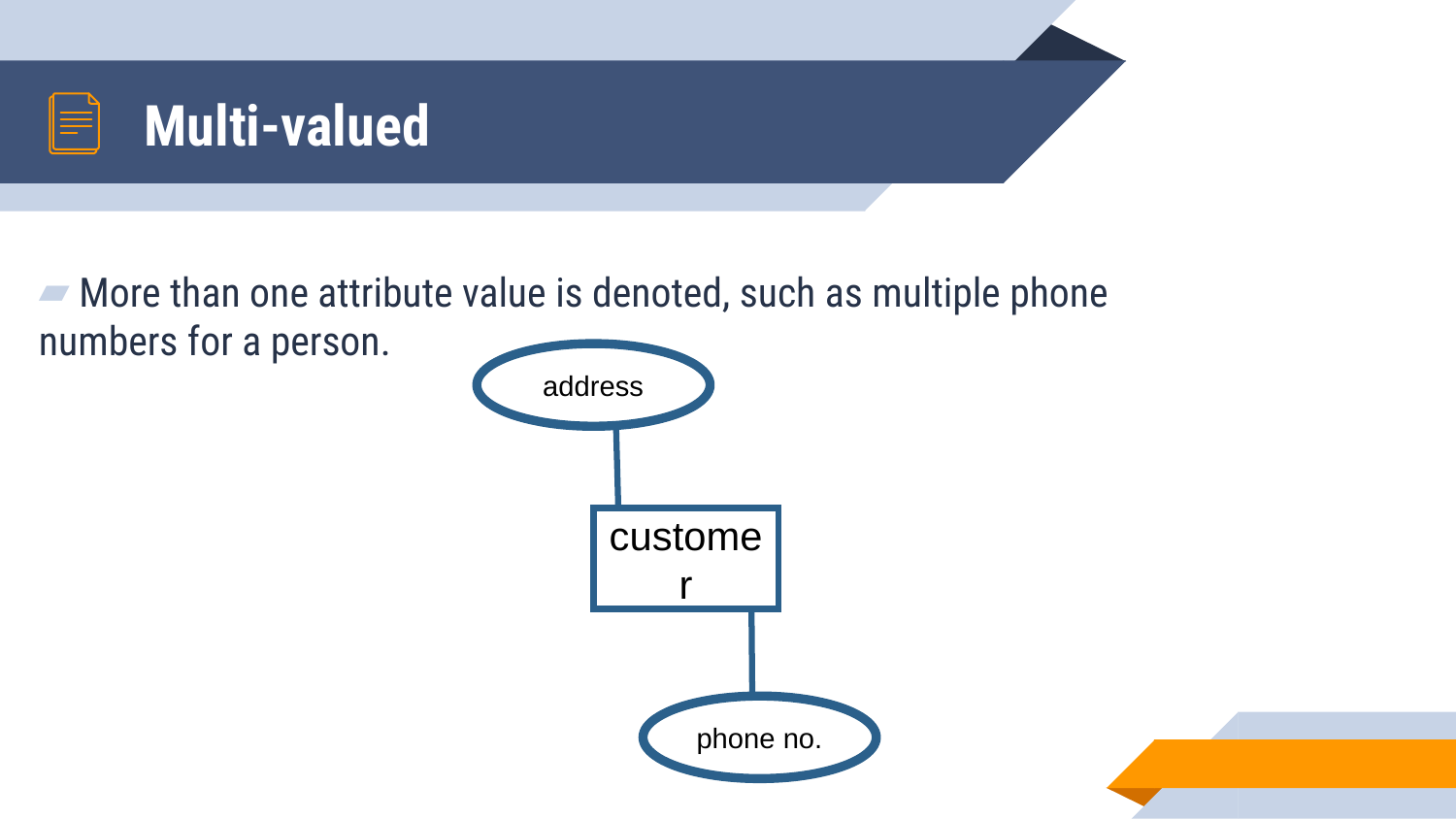

# Multi-valued

 More than one attribute value is denoted, such as multiple phone numbers for a person.

address
customer
phone no.